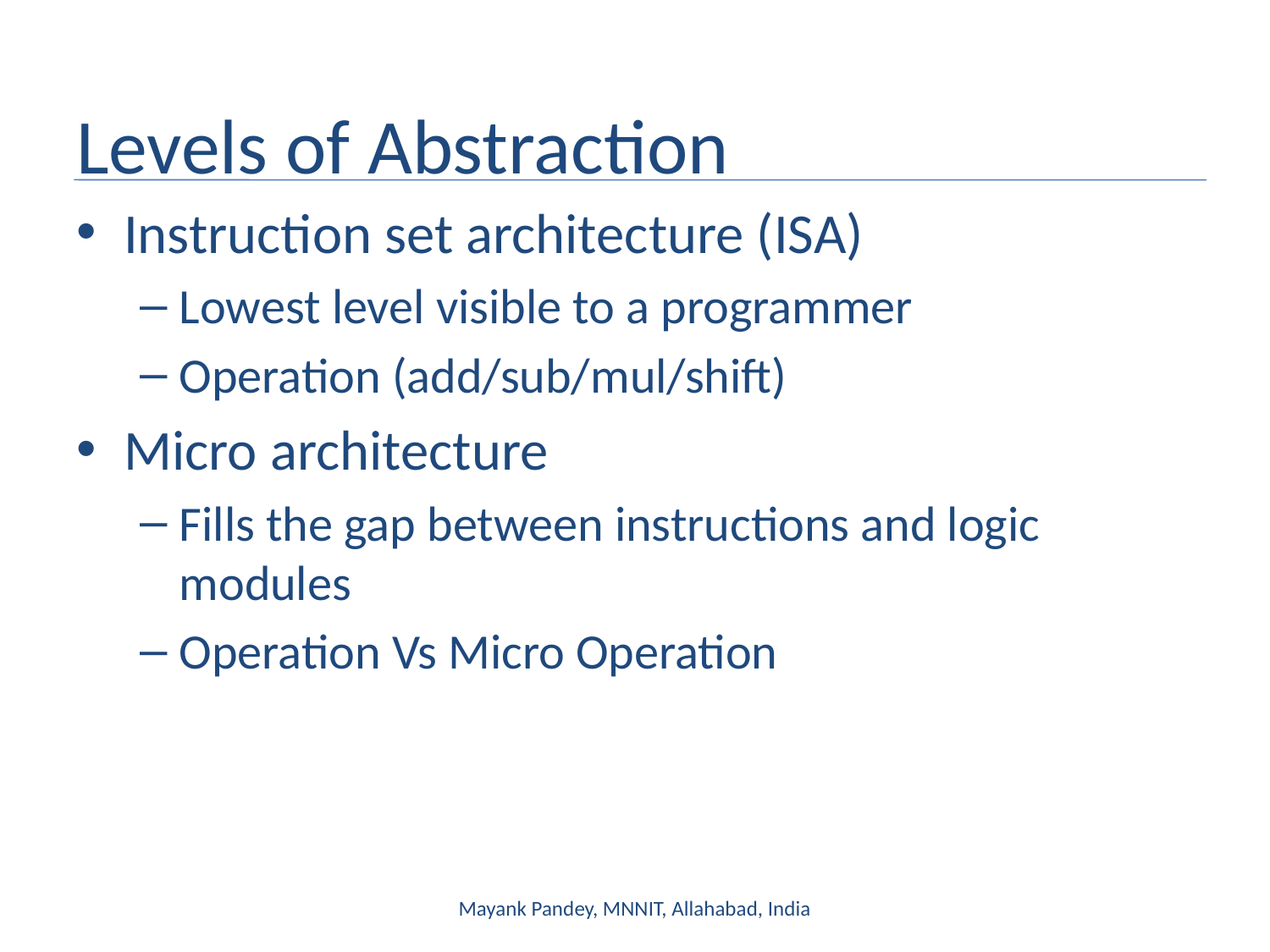

# Levels of Abstraction
Instruction set architecture (ISA)
Lowest level visible to a programmer
Operation (add/sub/mul/shift)
Micro architecture
Fills the gap between instructions and logic modules
Operation Vs Micro Operation
Mayank Pandey, MNNIT, Allahabad, India